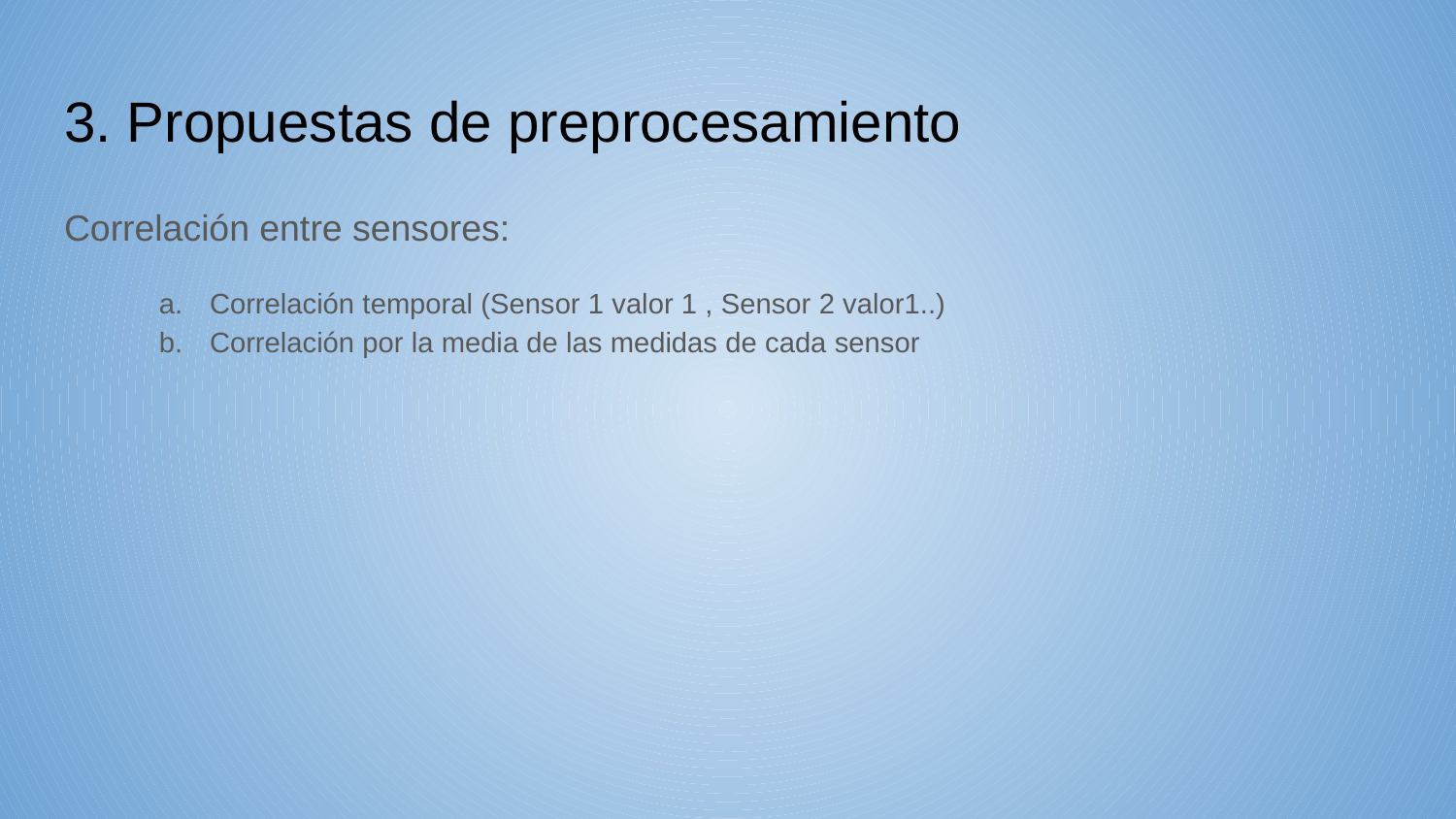

# 3. Propuestas de preprocesamiento
Correlación entre sensores:
Correlación temporal (Sensor 1 valor 1 , Sensor 2 valor1..)
Correlación por la media de las medidas de cada sensor